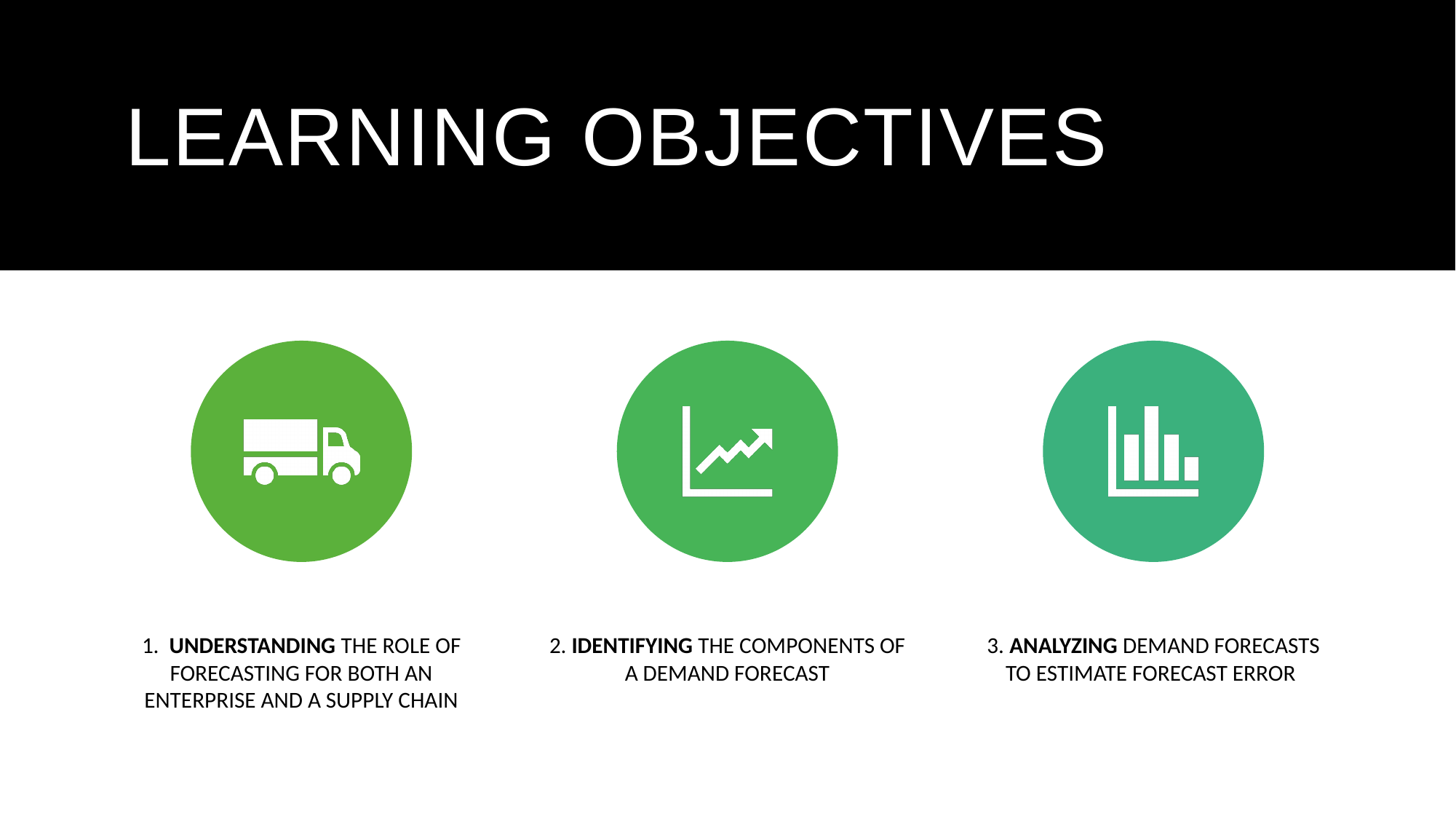

# Learning objectives
1.  UNDERSTANDING the role of forecasting for both an enterprise and a supply chain
2. IDENTIFYING the components of a demand forecast
3. ANALYZING demand forecasts to estimate forecast error